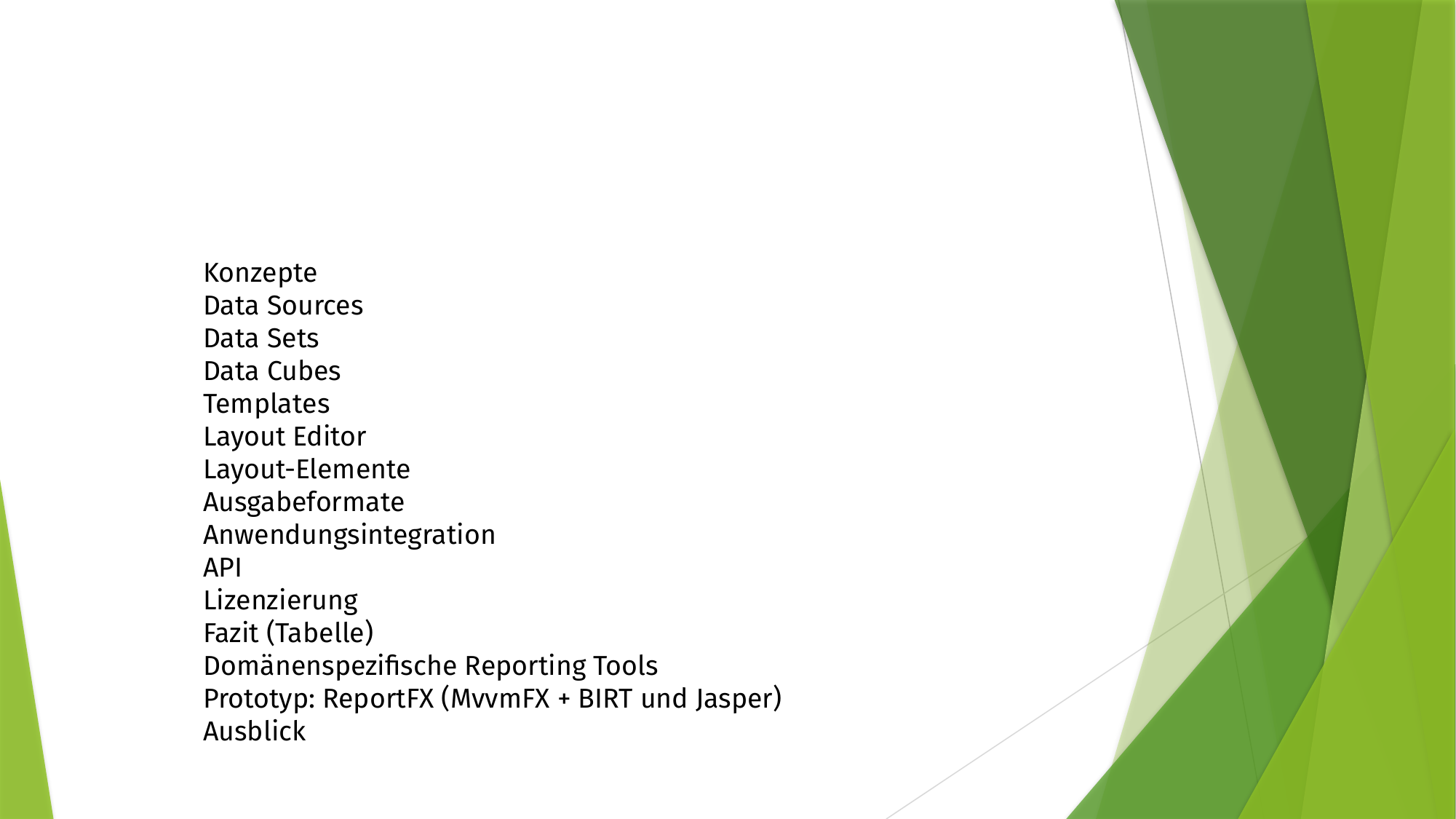

Konzepte
Data Sources
Data Sets
Data Cubes
Templates
Layout Editor
Layout-Elemente
Ausgabeformate
Anwendungsintegration
API
Lizenzierung
Fazit (Tabelle)
Domänenspezifische Reporting Tools
Prototyp: ReportFX (MvvmFX + BIRT und Jasper)
Ausblick